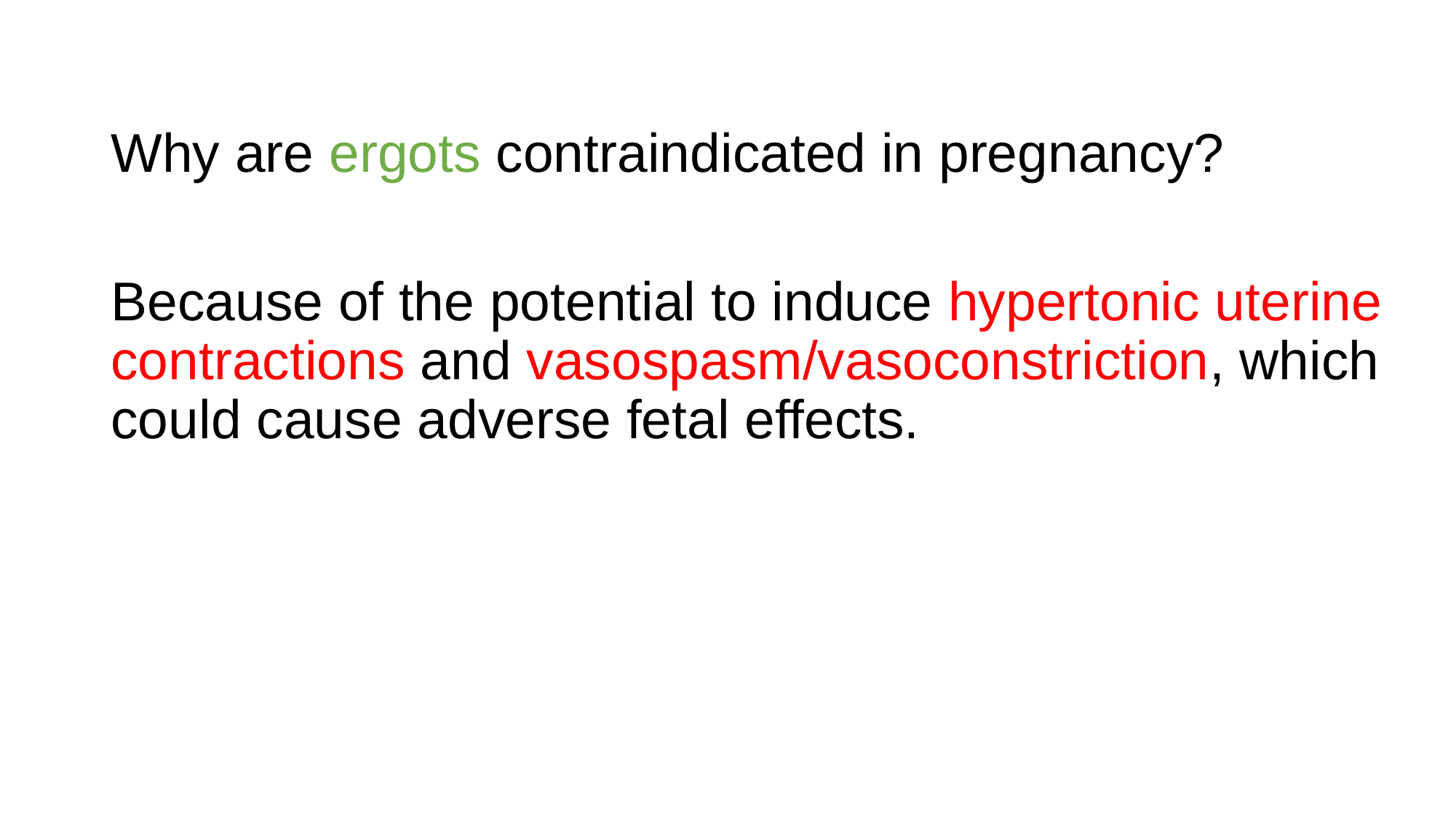

Why are ergots contraindicated in pregnancy?

Because of the potential to induce hypertonic uterine contractions and vasospasm/vasoconstriction, which could cause adverse fetal effects.